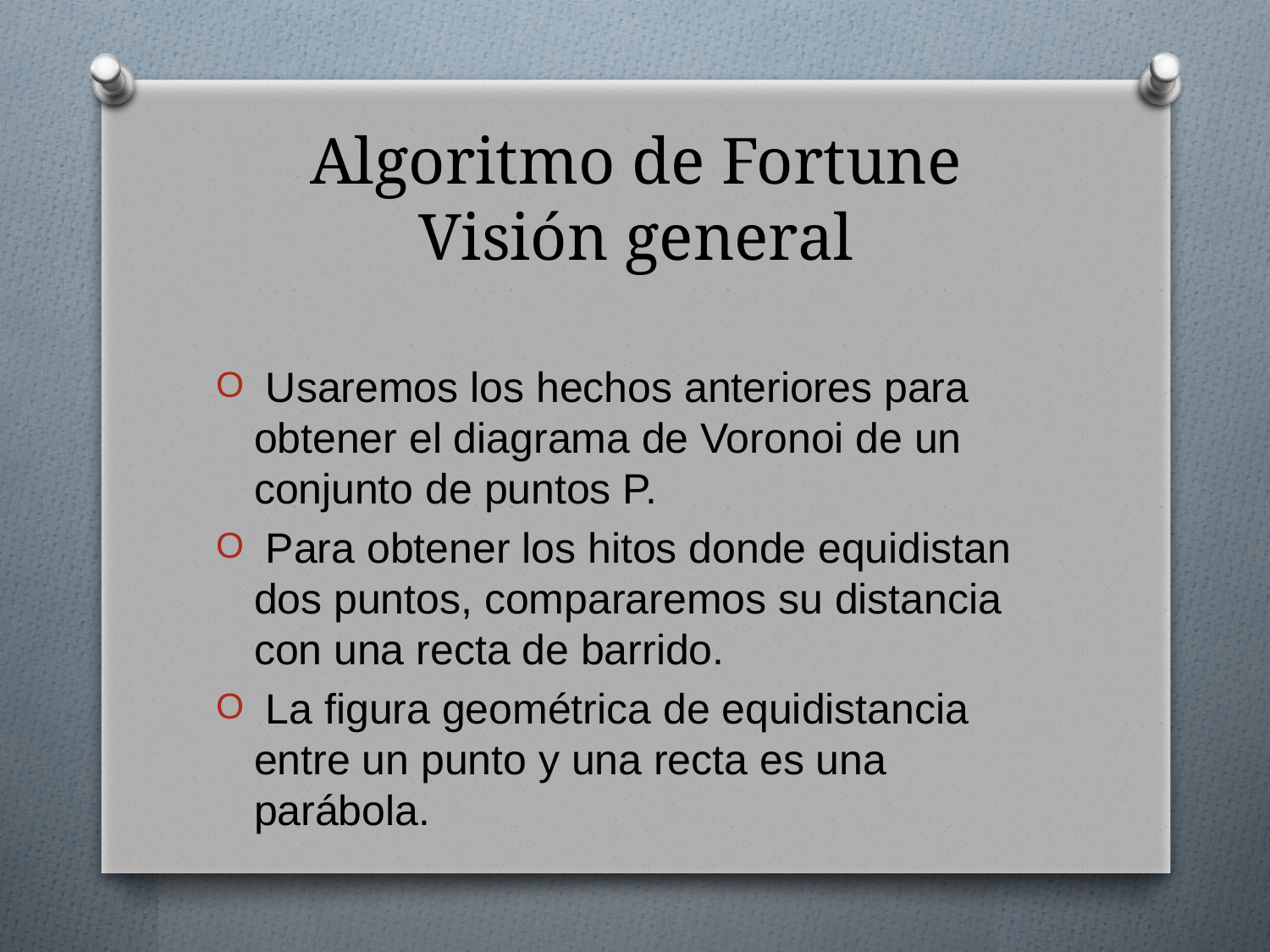

# Algoritmo de Fortune Visión general

 Usaremos los hechos anteriores para obtener el diagrama de Voronoi de un conjunto de puntos P.
 Para obtener los hitos donde equidistan dos puntos, compararemos su distancia con una recta de barrido.
 La figura geométrica de equidistancia entre un punto y una recta es una parábola.